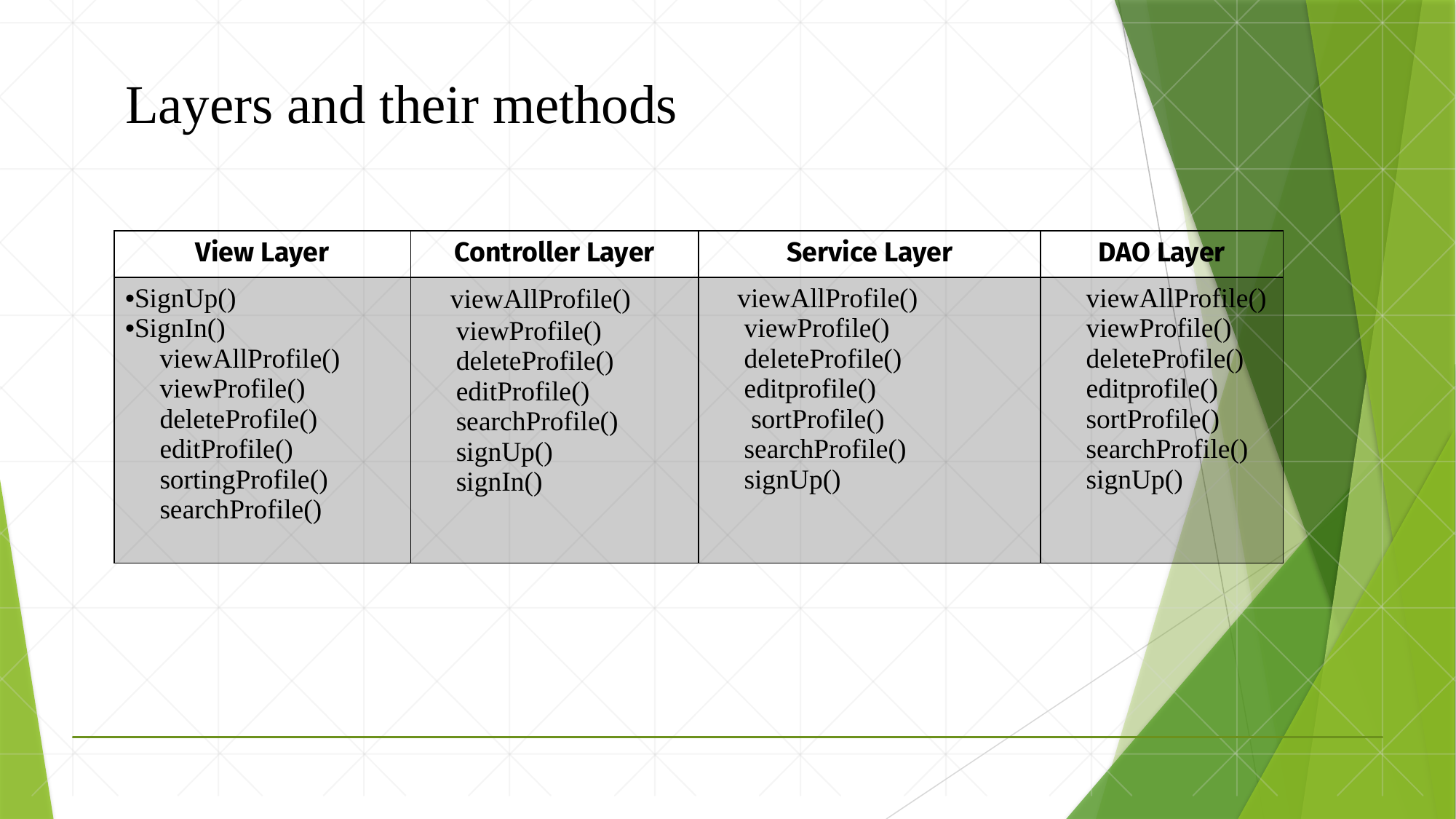

# Layers and their methods
| View Layer | Controller Layer | Service Layer | DAO Layer |
| --- | --- | --- | --- |
| SignUp() SignIn() viewAllProfile() viewProfile() deleteProfile() editProfile() sortingProfile() searchProfile() | viewAllProfile() viewProfile() deleteProfile() editProfile() searchProfile() signUp() signIn() | viewAllProfile() viewProfile() deleteProfile() editprofile() sortProfile() searchProfile() signUp() | viewAllProfile() viewProfile() deleteProfile() editprofile() sortProfile() searchProfile() signUp() |